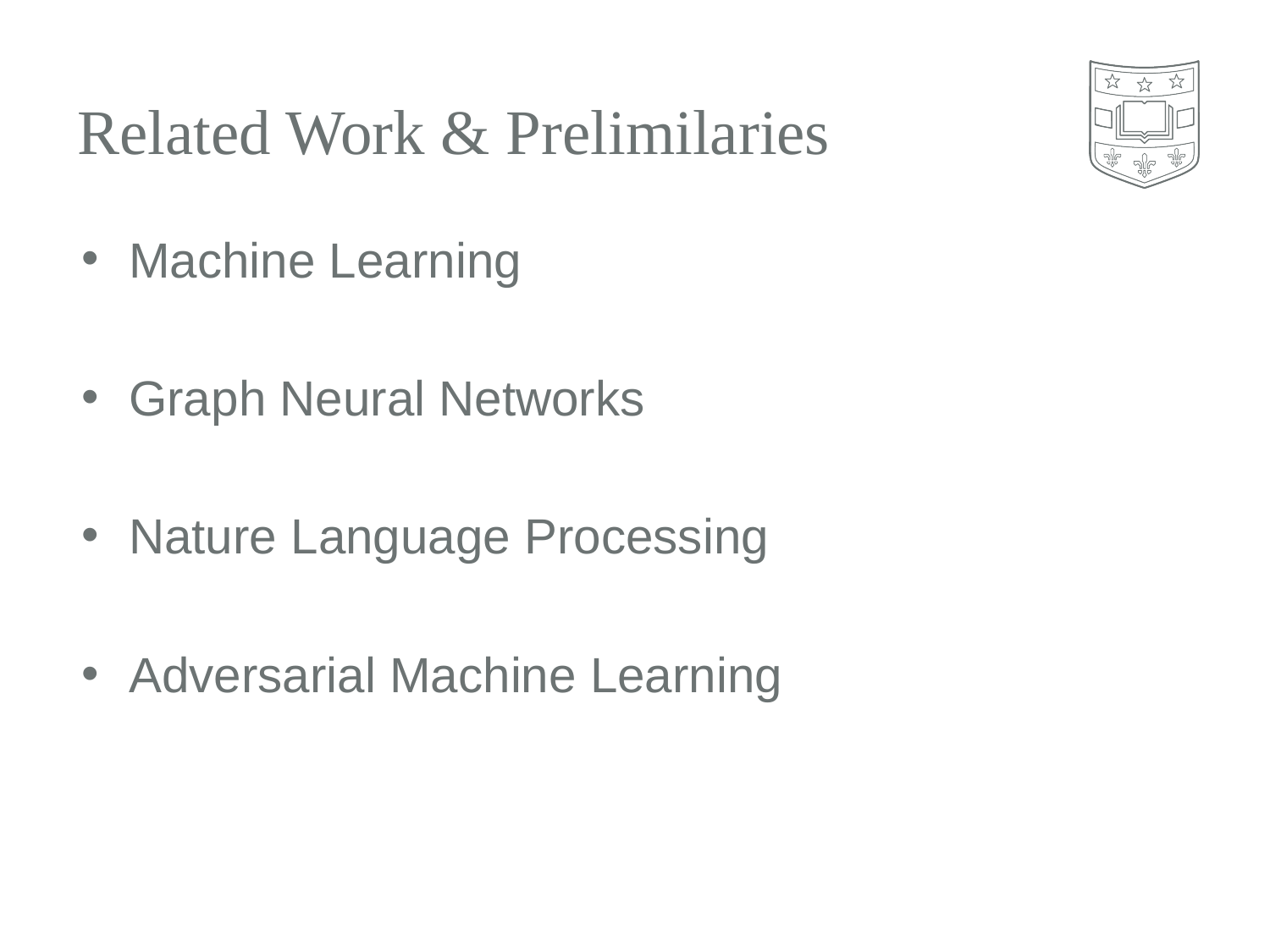

# Related Work & Prelimilaries
Machine Learning

Graph Neural Networks

Nature Language Processing

Adversarial Machine Learning